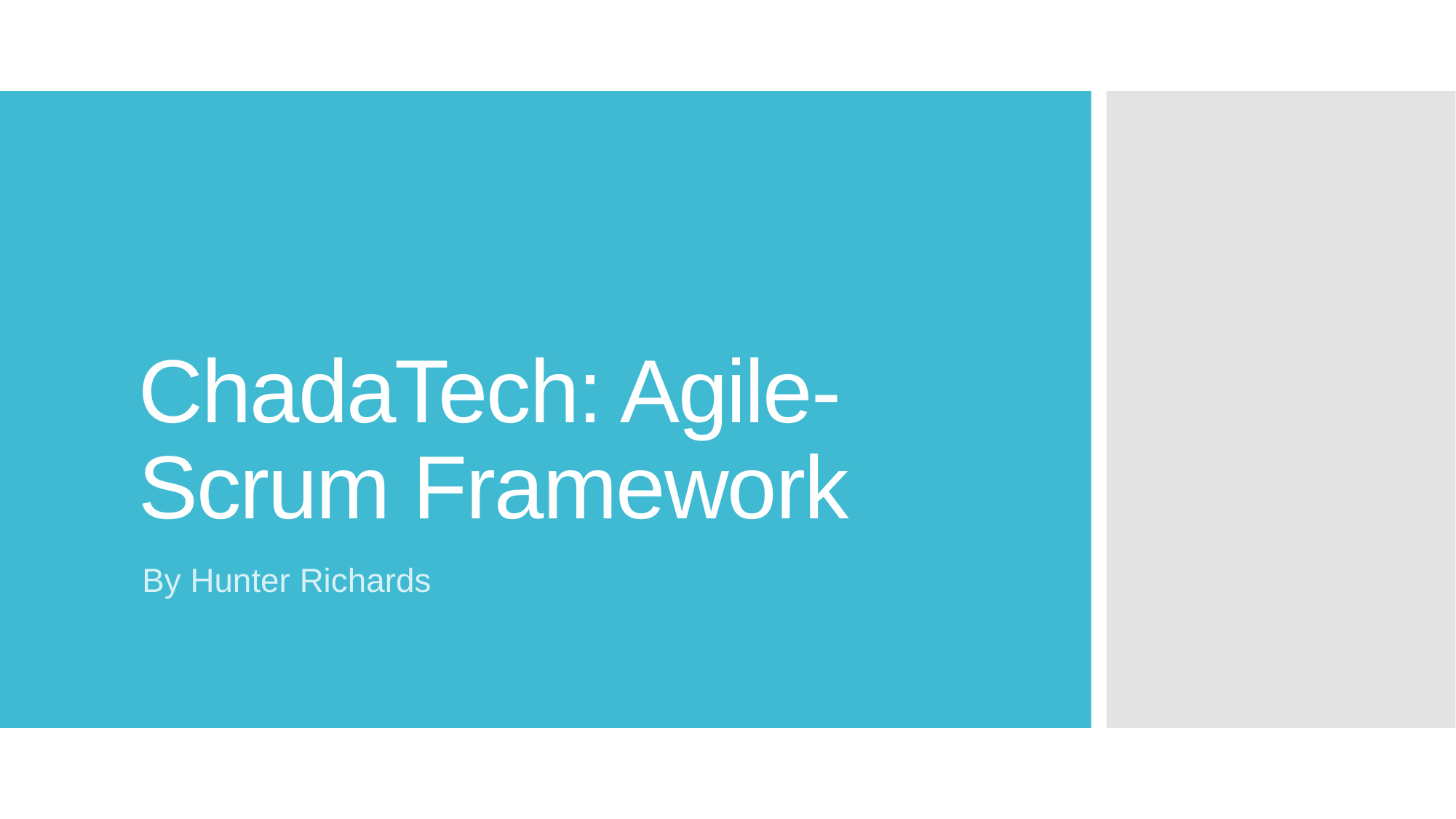

# ChadaTech: Agile-Scrum Framework
By Hunter Richards